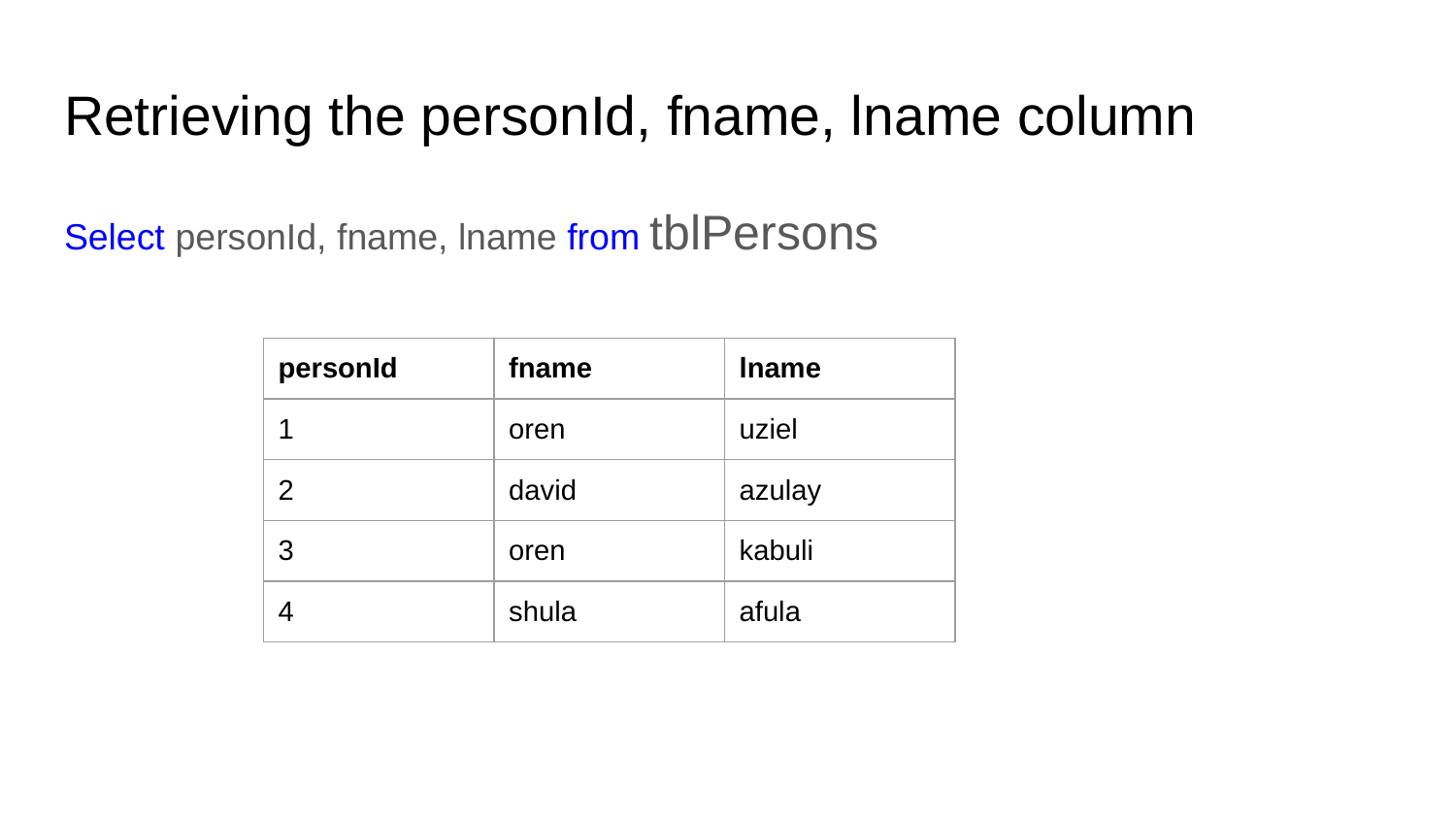

# Retrieving the personId, fname, lname column
Select personId, fname, lname from tblPersons

| personId | fname | lname |
| --- | --- | --- |
| 1 | oren | uziel |
| 2 | david | azulay |
| 3 | oren | kabuli |
| 4 | shula | afula |